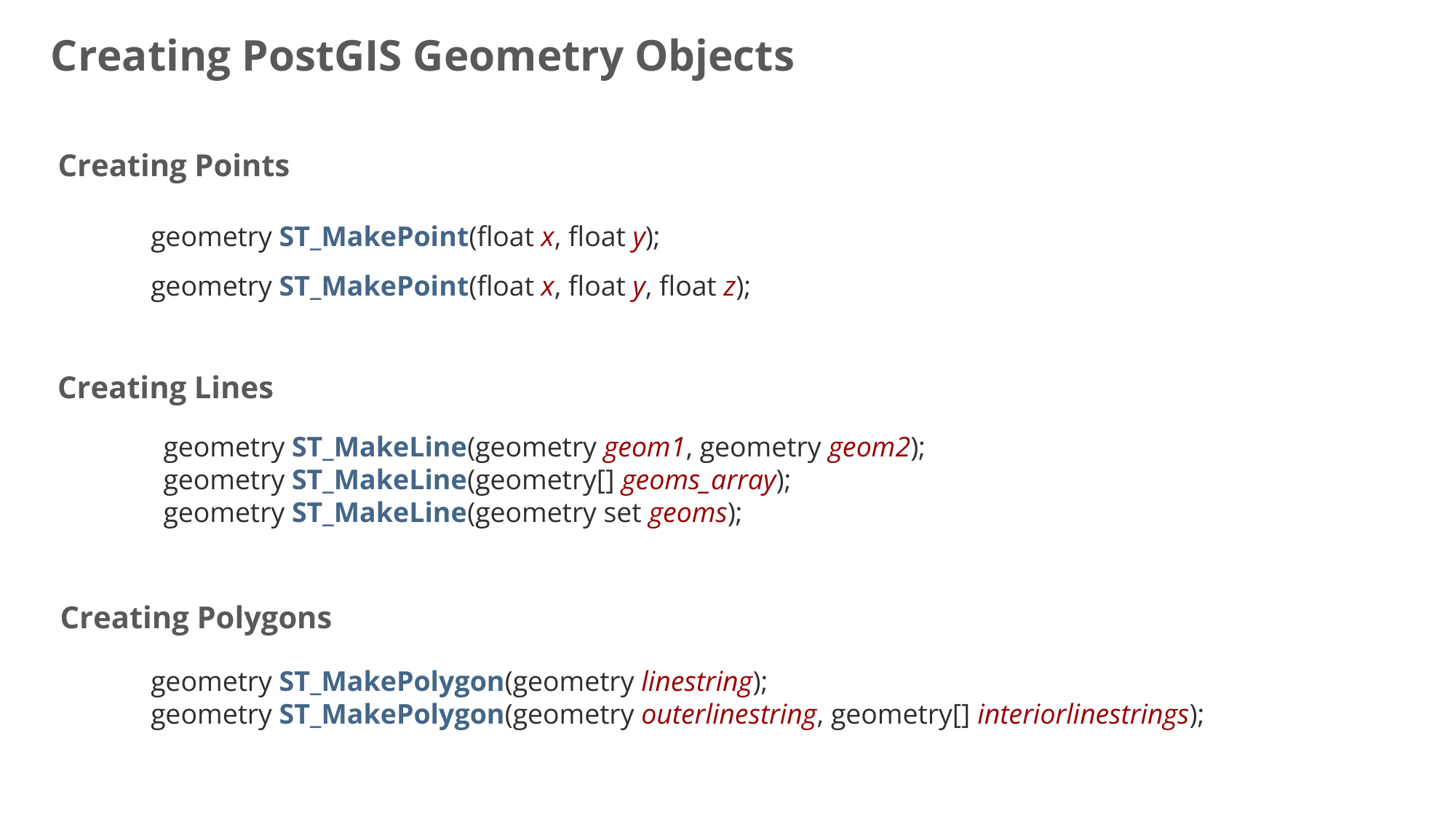

Creating PostGIS Geometry Objects
Creating Points
geometry ST_MakePoint(float x, float y);
geometry ST_MakePoint(float x, float y, float z);
Creating Lines
geometry ST_MakeLine(geometry geom1, geometry geom2);
geometry ST_MakeLine(geometry[] geoms_array);
geometry ST_MakeLine(geometry set geoms);
Creating Polygons
geometry ST_MakePolygon(geometry linestring);
geometry ST_MakePolygon(geometry outerlinestring, geometry[] interiorlinestrings);